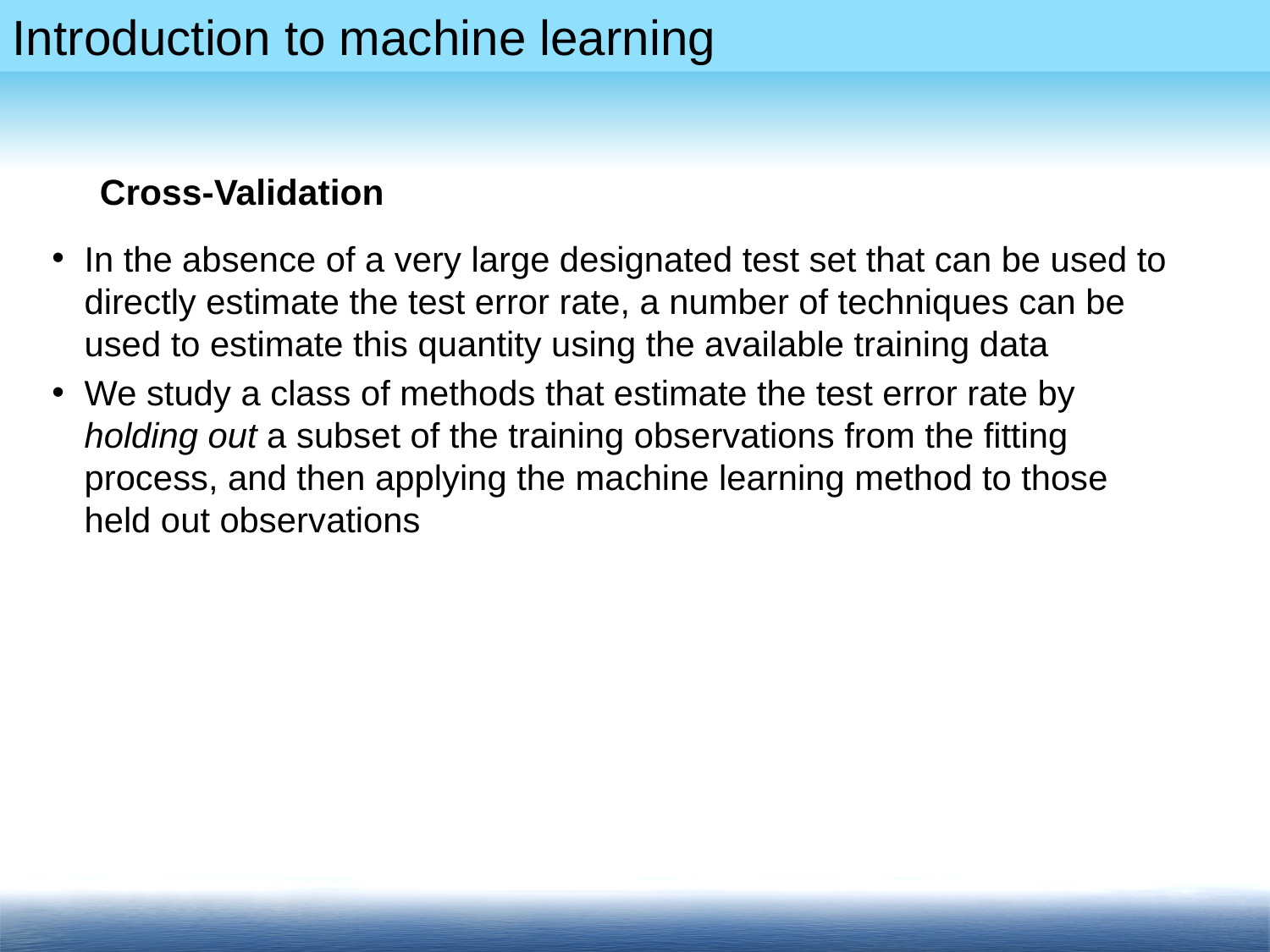

# Cross-Validation
In the absence of a very large designated test set that can be used to directly estimate the test error rate, a number of techniques can be used to estimate this quantity using the available training data
We study a class of methods that estimate the test error rate by holding out a subset of the training observations from the fitting process, and then applying the machine learning method to those held out observations